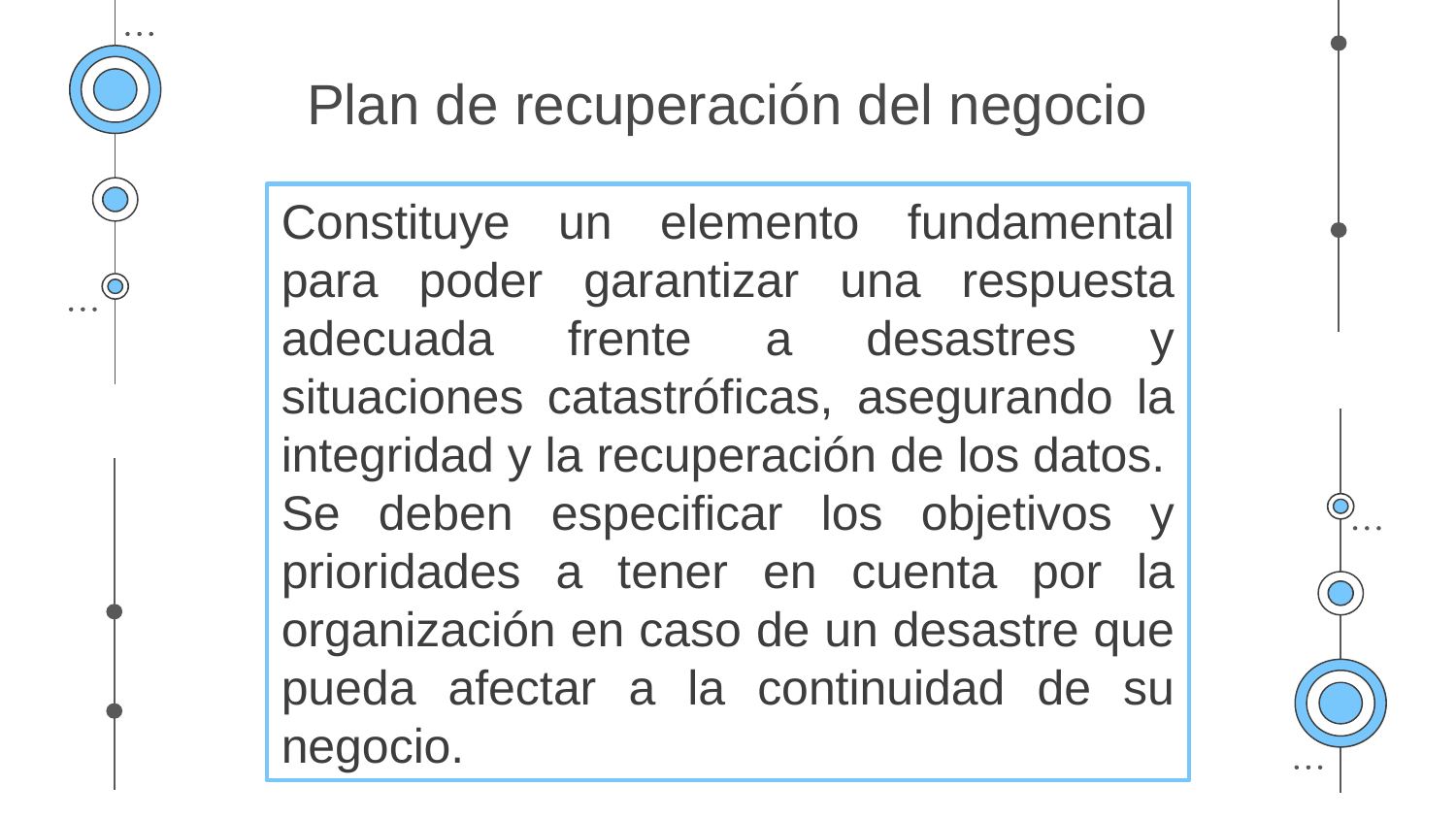

# Plan de recuperación del negocio
Constituye un elemento fundamental para poder garantizar una respuesta adecuada frente a desastres y situaciones catastróficas, asegurando la integridad y la recuperación de los datos.
Se deben especificar los objetivos y prioridades a tener en cuenta por la organización en caso de un desastre que pueda afectar a la continuidad de su negocio.